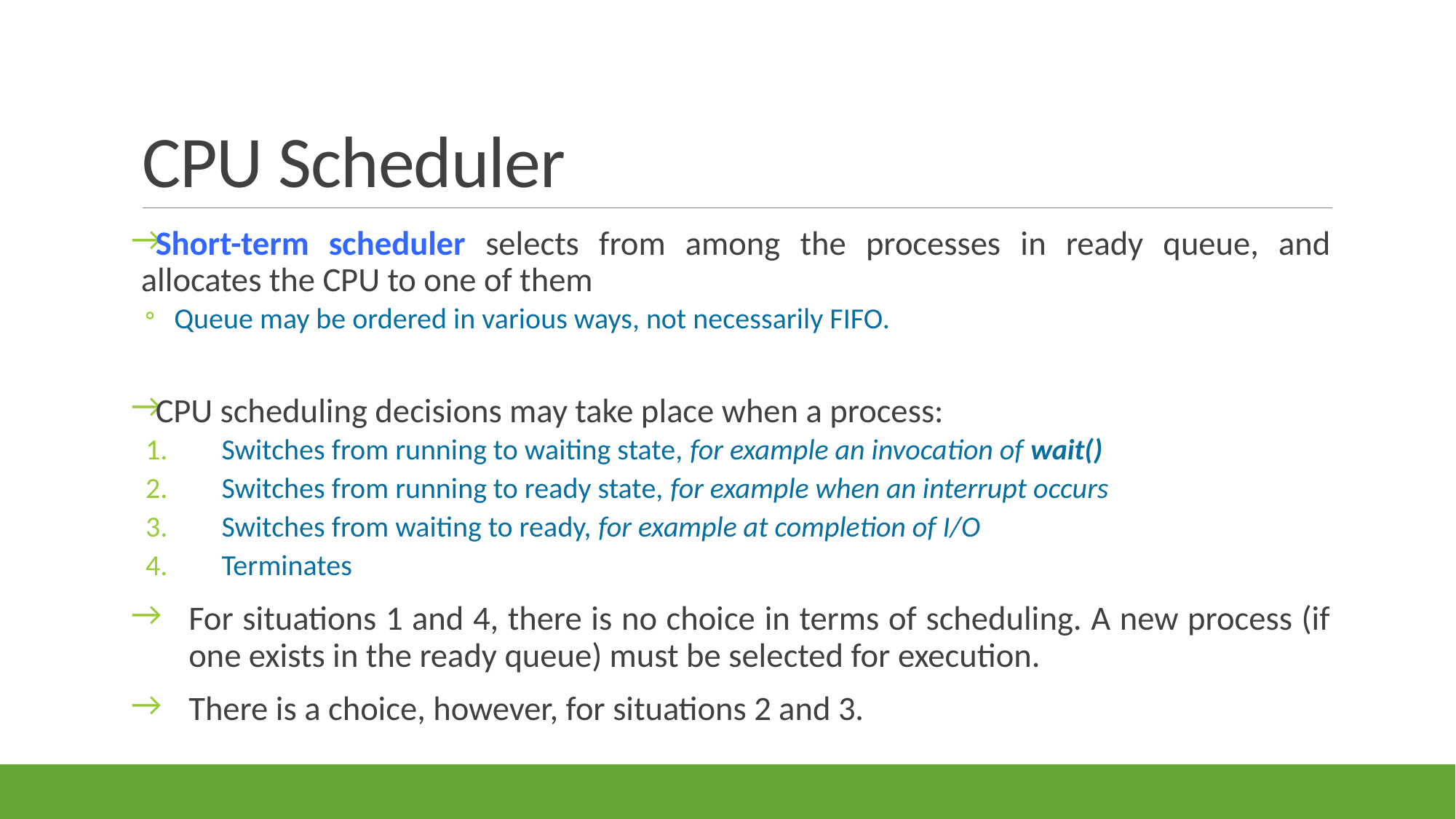

# CPU Scheduler
Short-term scheduler selects from among the processes in ready queue, and allocates the CPU to one of them
Queue may be ordered in various ways, not necessarily FIFO.

CPU scheduling decisions may take place when a process:
Switches from running to waiting state, for example an invocation of wait()
Switches from running to ready state, for example when an interrupt occurs
Switches from waiting to ready, for example at completion of I/O
Terminates
For situations 1 and 4, there is no choice in terms of scheduling. A new process (if one exists in the ready queue) must be selected for execution.
There is a choice, however, for situations 2 and 3.